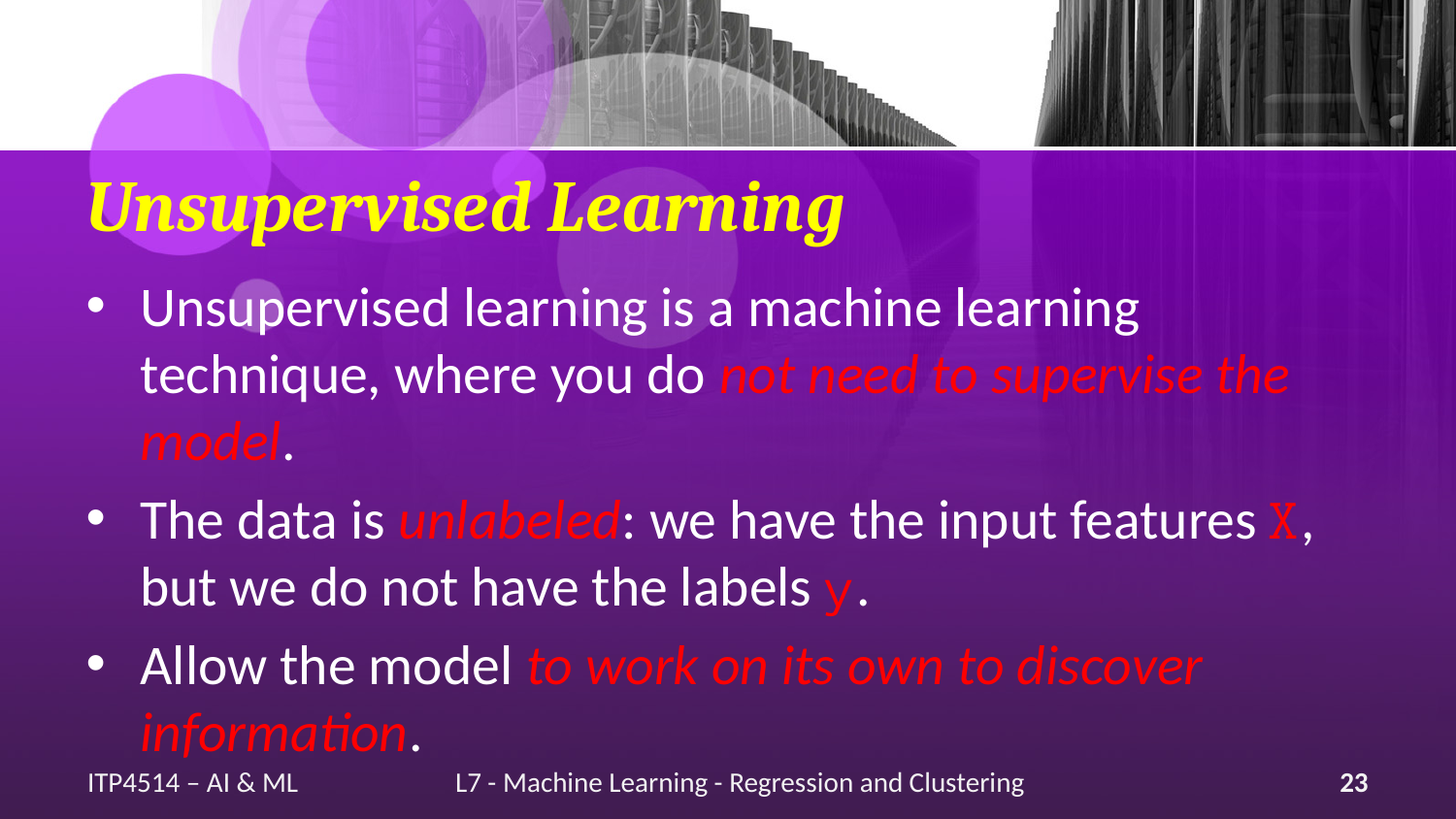

# Unsupervised Learning
Unsupervised learning is a machine learning technique, where you do not need to supervise the model.
The data is unlabeled: we have the input features X, but we do not have the labels y.
Allow the model to work on its own to discover information.
ITP4514 – AI & ML
L7 - Machine Learning - Regression and Clustering
23